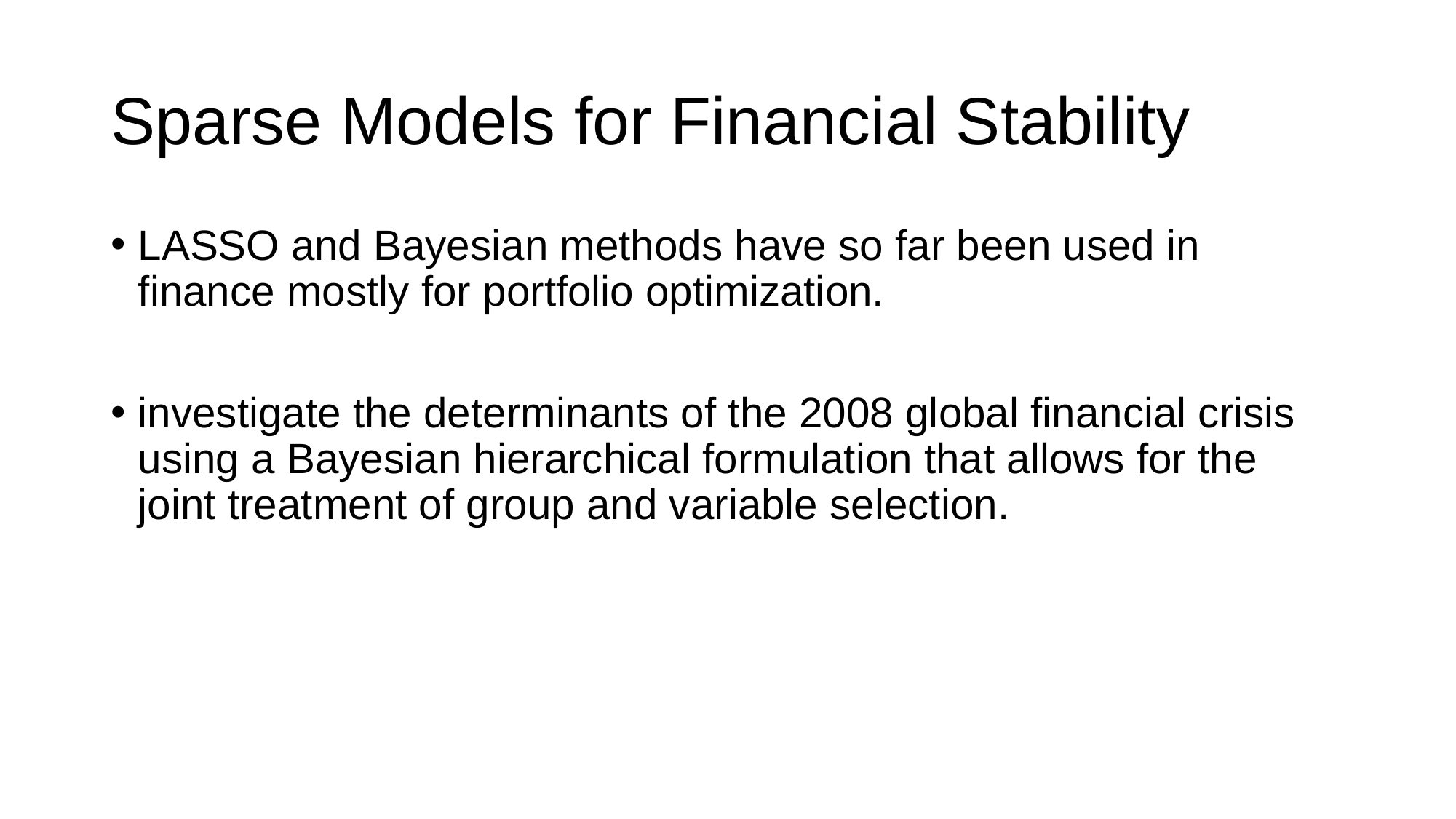

# Sparse Models for Financial Stability
LASSO and Bayesian methods have so far been used in finance mostly for portfolio optimization.

investigate the determinants of the 2008 global financial crisis using a Bayesian hierarchical formulation that allows for the joint treatment of group and variable selection.